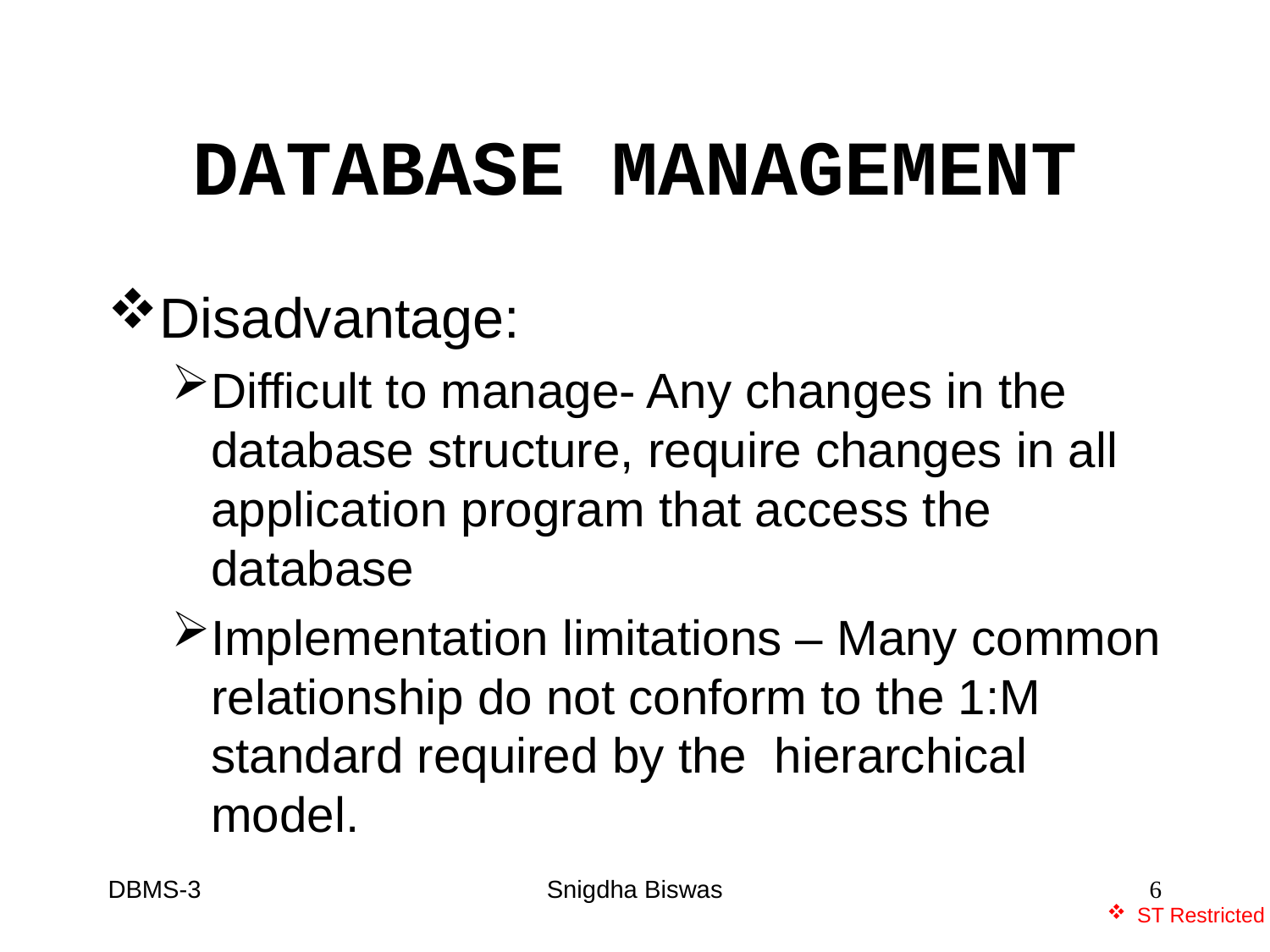

# DATABASE MANAGEMENT
Disadvantage:
Difficult to manage- Any changes in the database structure, require changes in all application program that access the database
Implementation limitations – Many common relationship do not conform to the 1:M standard required by the  hierarchical model.
DBMS-3
Snigdha Biswas
6